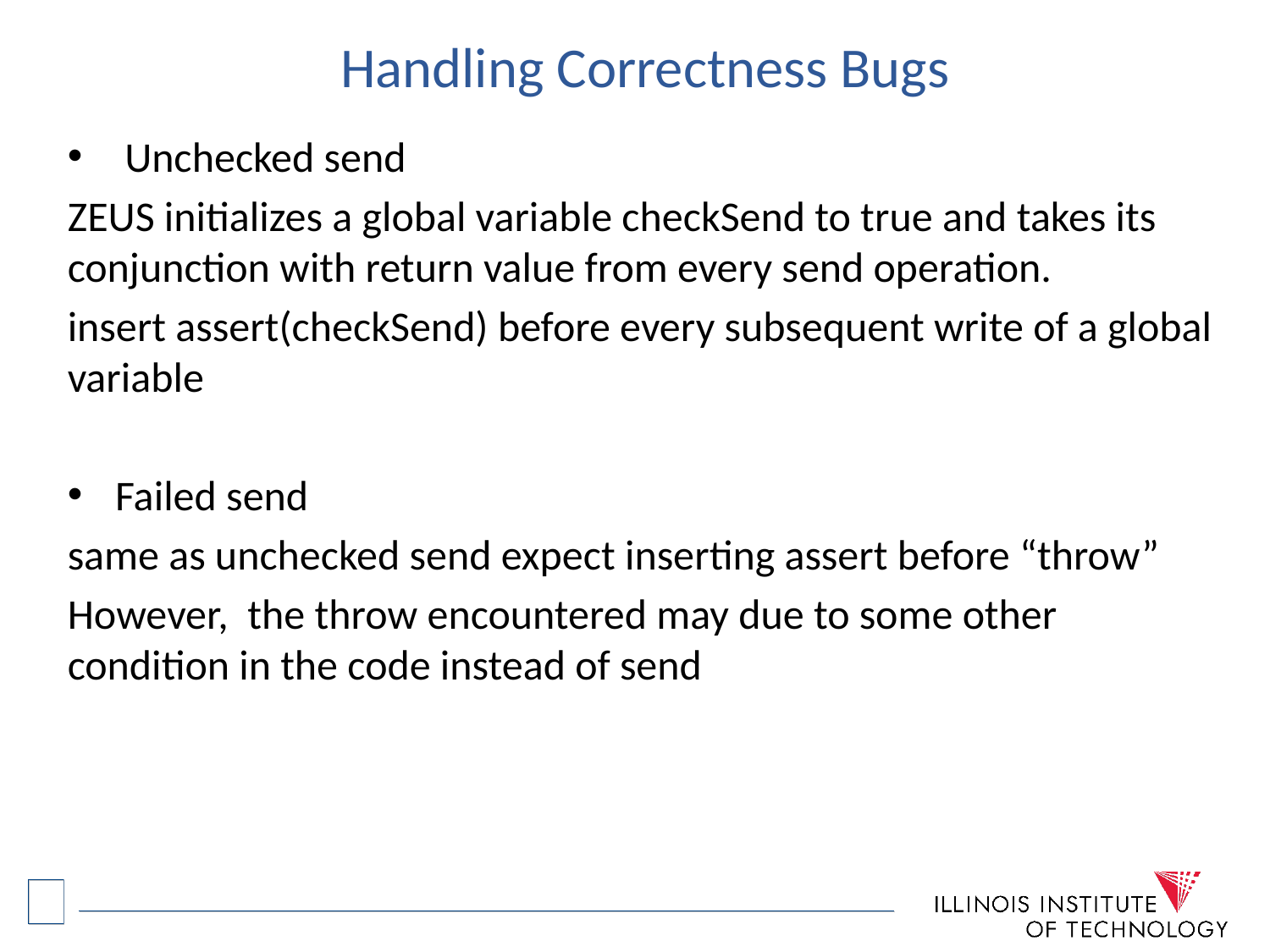

# Handling Correctness Bugs
 Unchecked send
ZEUS initializes a global variable checkSend to true and takes its conjunction with return value from every send operation.
insert assert(checkSend) before every subsequent write of a global variable

Failed send
same as unchecked send expect inserting assert before “throw”
However,  the throw encountered may due to some other condition in the code instead of send

26